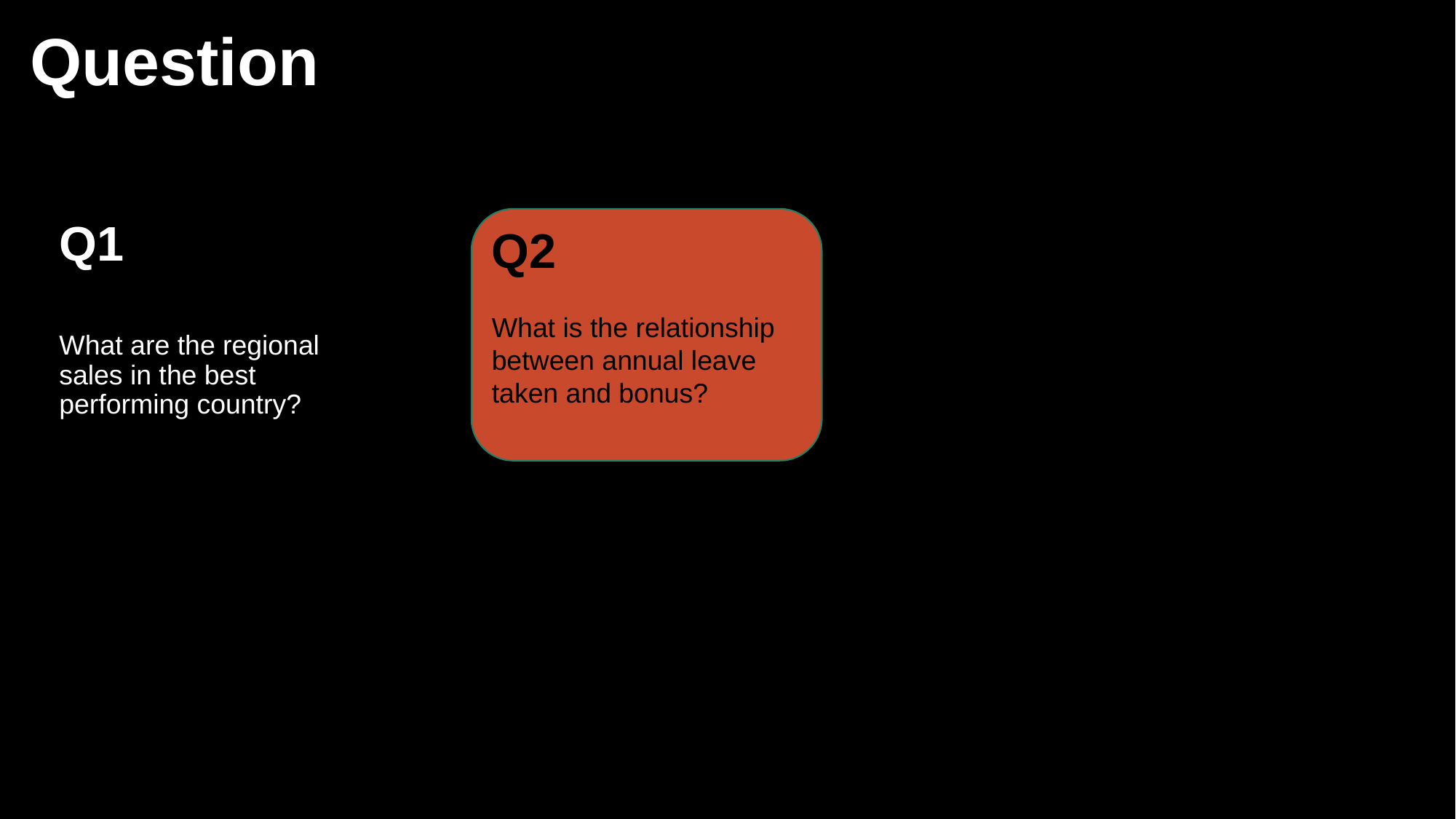

# Question

Q1

What are the regional sales in the best performing country?

Q2

What is the relationship between annual leave taken and bonus?